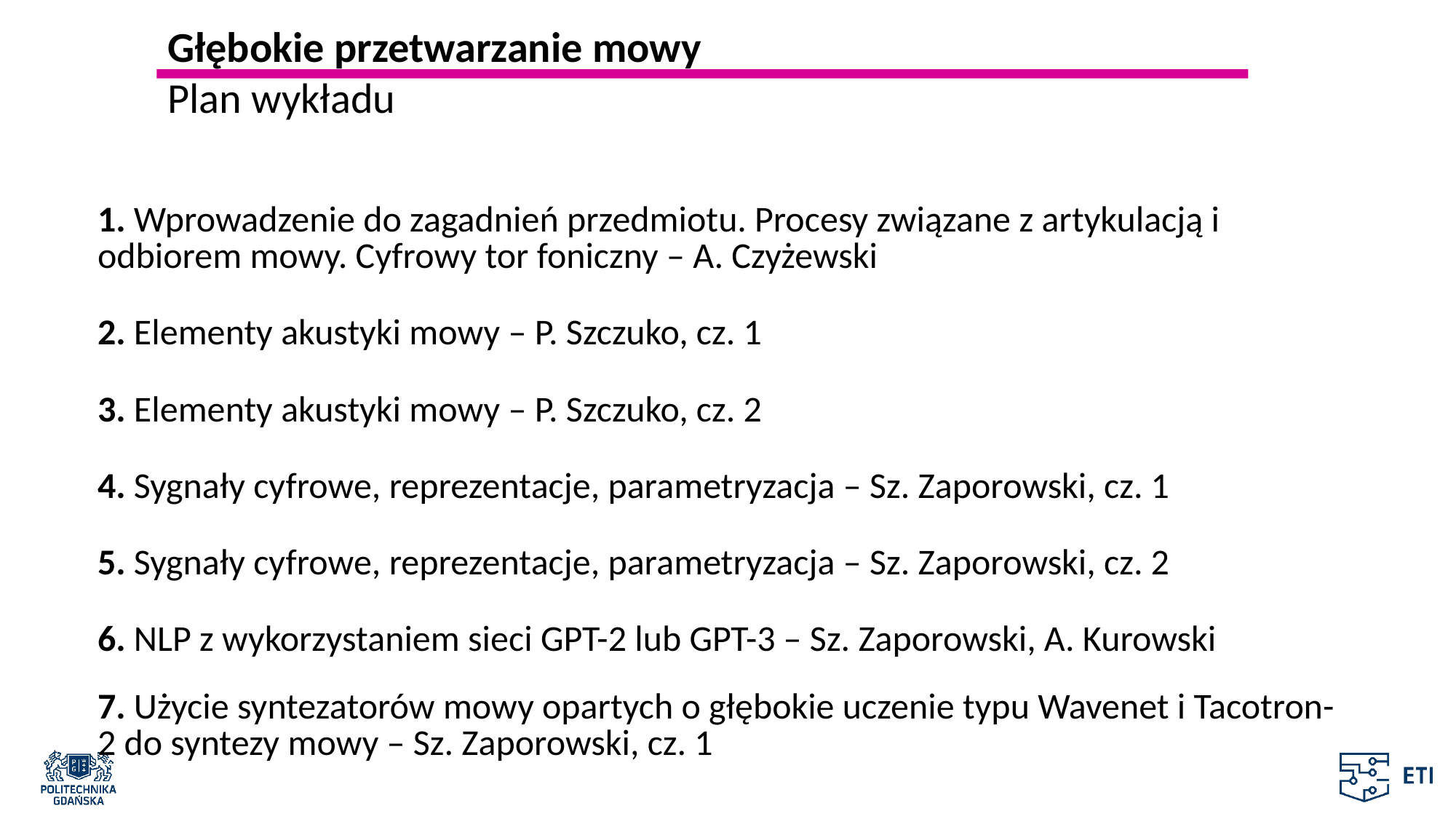

Głębokie przetwarzanie mowy
Plan wykładu

| 1. Wprowadzenie do zagadnień przedmiotu. Procesy związane z artykulacją i odbiorem mowy. Cyfrowy tor foniczny – A. Czyżewski |
| --- |
| 2. Elementy akustyki mowy – P. Szczuko, cz. 1 |
| 3. Elementy akustyki mowy – P. Szczuko, cz. 2 |
| 4. Sygnały cyfrowe, reprezentacje, parametryzacja – Sz. Zaporowski, cz. 1 |
| 5. Sygnały cyfrowe, reprezentacje, parametryzacja – Sz. Zaporowski, cz. 2 |
| 6. NLP z wykorzystaniem sieci GPT-2 lub GPT-3 – Sz. Zaporowski, A. Kurowski |
| 7. Użycie syntezatorów mowy opartych o głębokie uczenie typu Wavenet i Tacotron-2 do syntezy mowy – Sz. Zaporowski, cz. 1 |